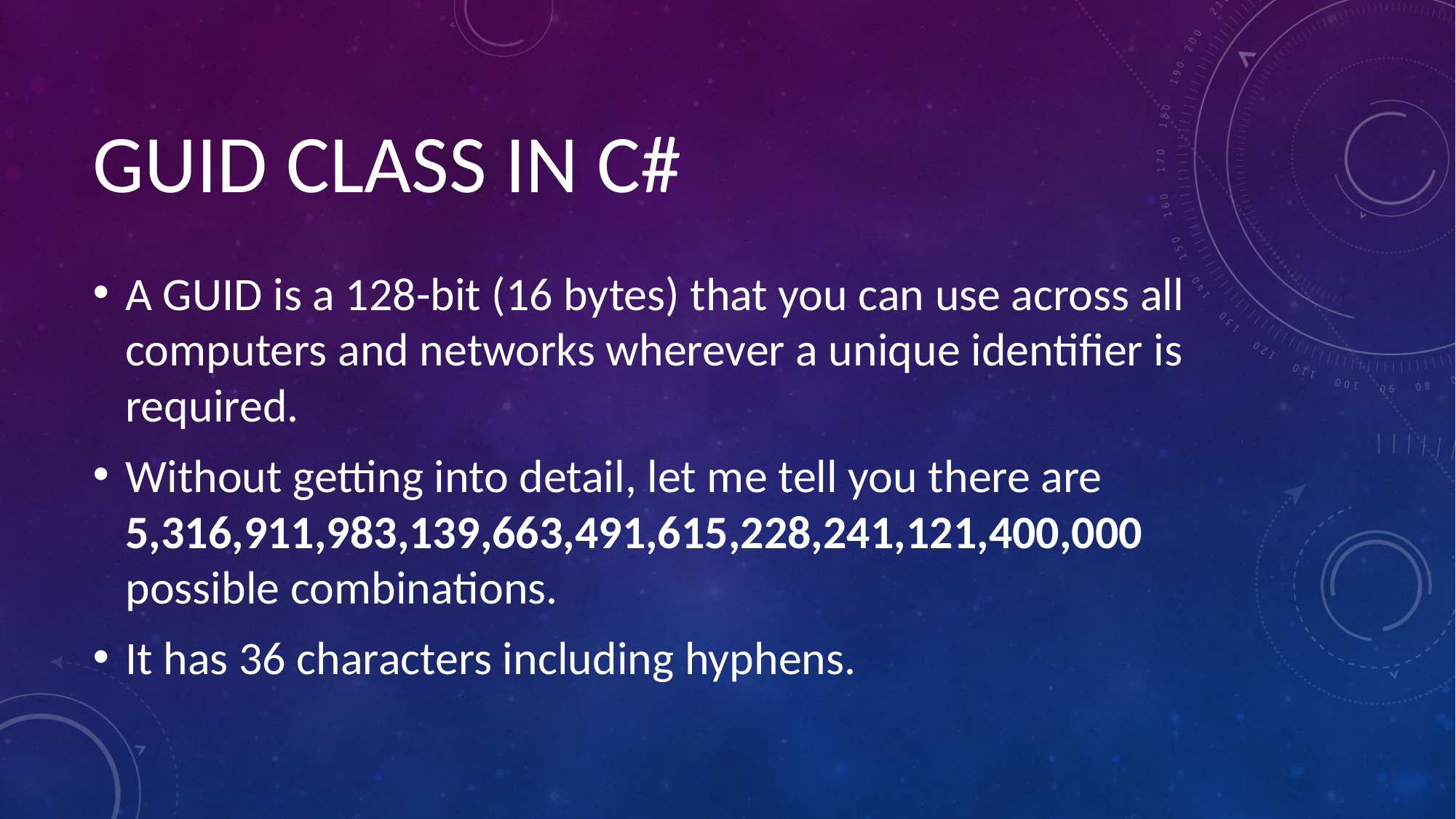

# GUID CLASS IN C#
A GUID is a 128-bit (16 bytes) that you can use across all computers and networks wherever a unique identifier is required.
Without getting into detail, let me tell you there are 5,316,911,983,139,663,491,615,228,241,121,400,000 possible combinations.
It has 36 characters including hyphens.